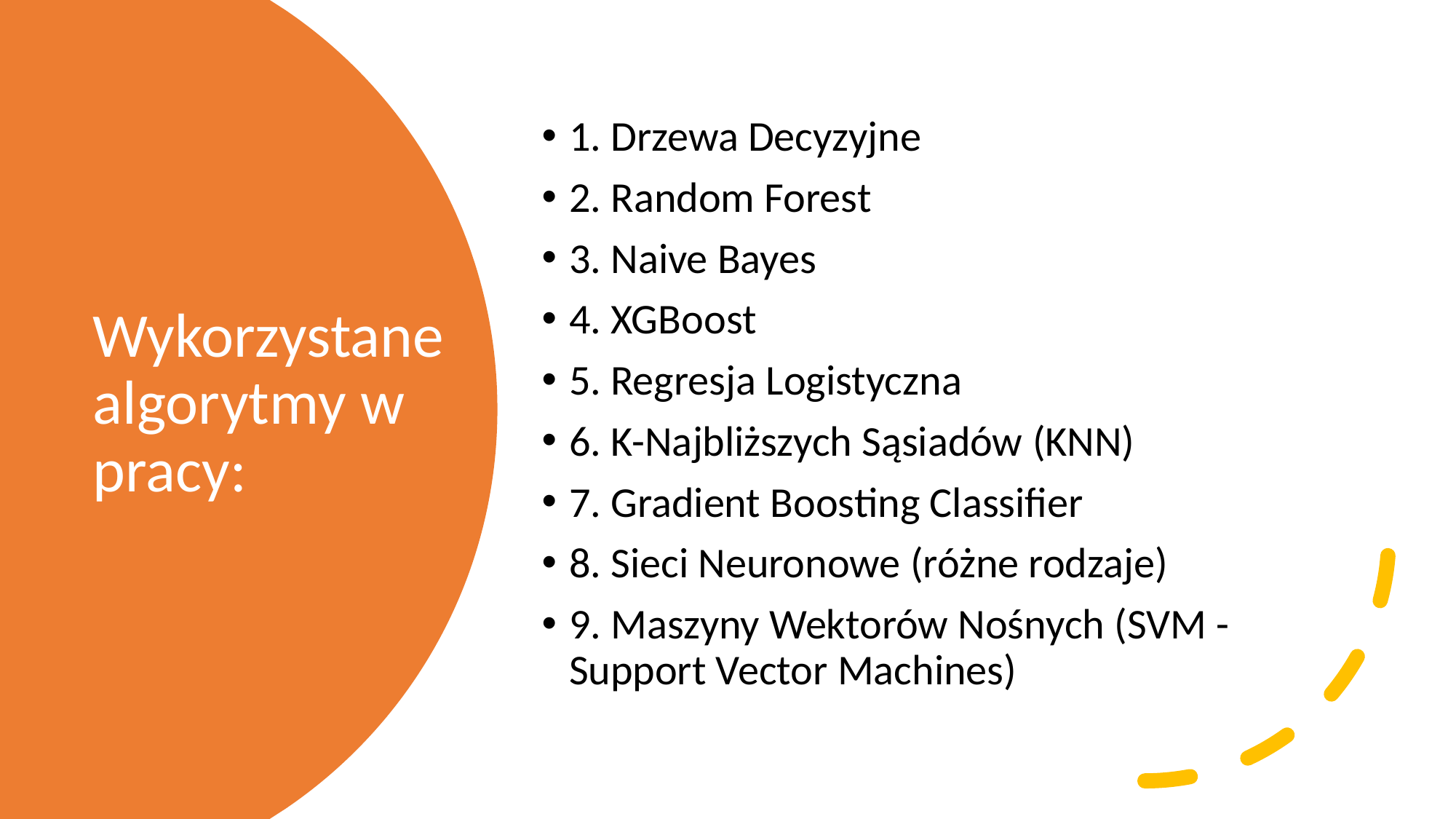

1. Drzewa Decyzyjne
2. Random Forest
3. Naive Bayes
4. XGBoost
5. Regresja Logistyczna
6. K-Najbliższych Sąsiadów (KNN)
7. Gradient Boosting Classifier
8. Sieci Neuronowe (różne rodzaje)
9. Maszyny Wektorów Nośnych (SVM - Support Vector Machines)
# Wykorzystane algorytmy w pracy: